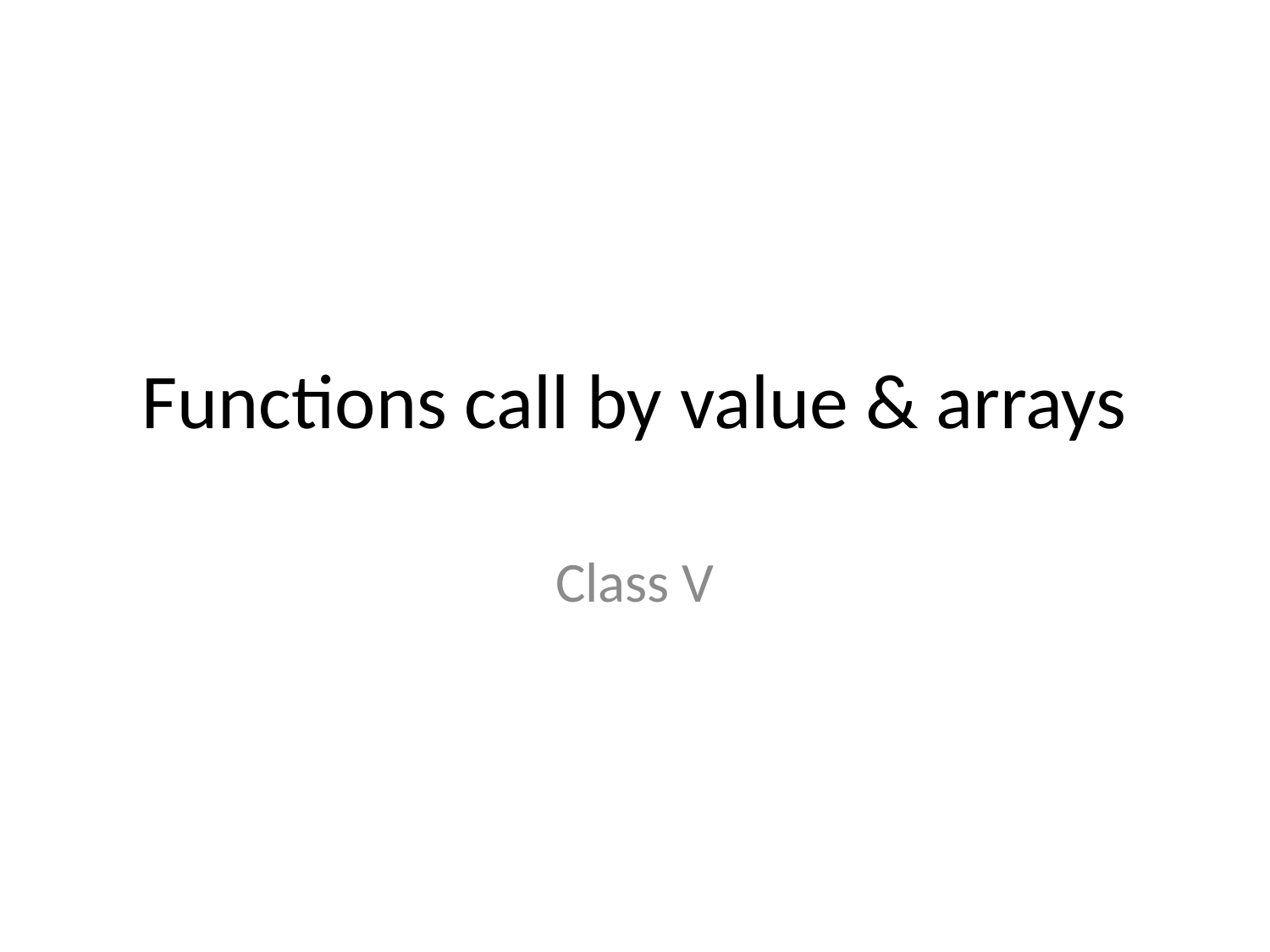

# Functions call by value & arrays
Class V